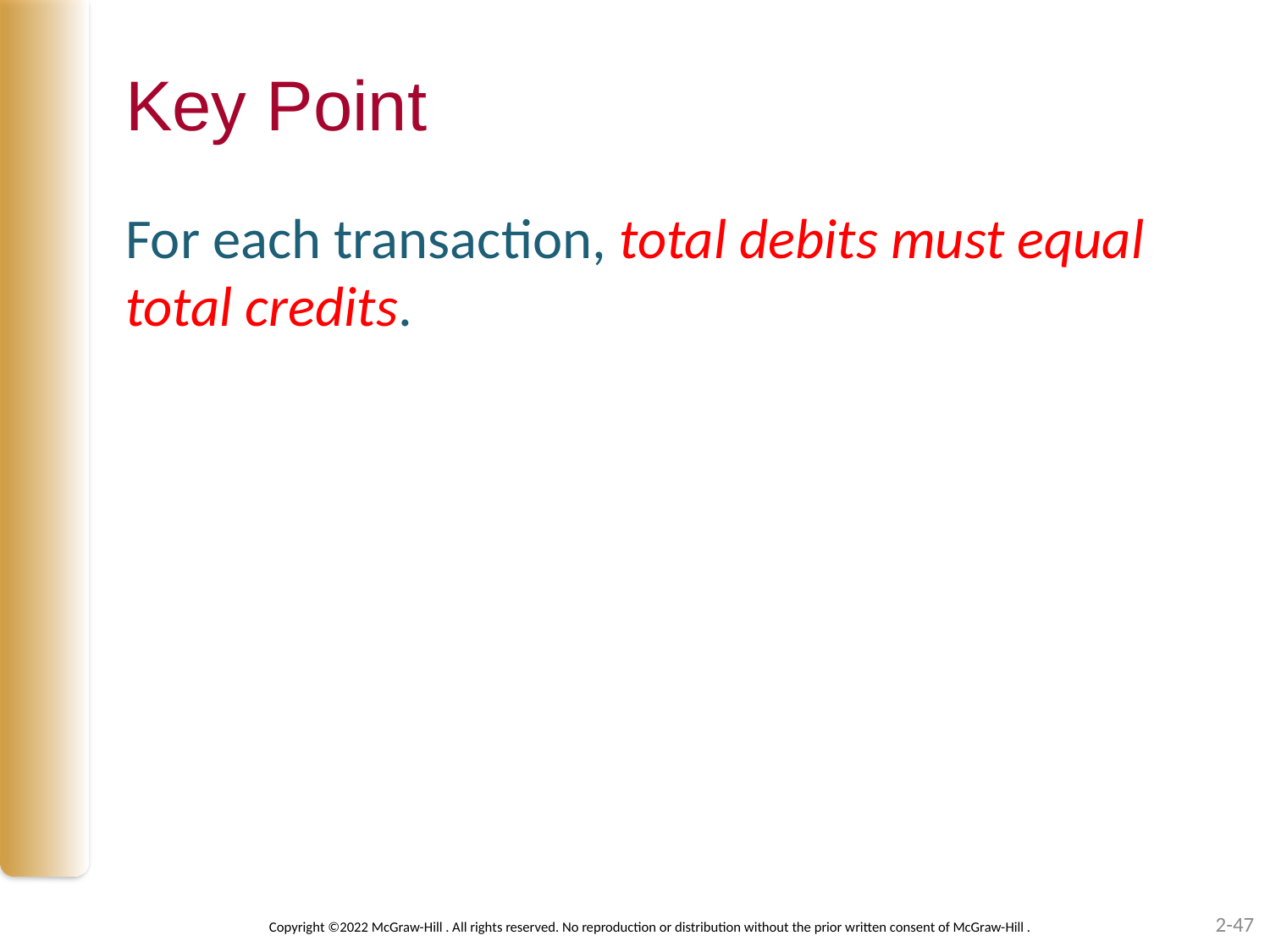

# Key Point
For each transaction, total debits must equal total credits.
2-47
Copyright ©2022 McGraw-Hill . All rights reserved. No reproduction or distribution without the prior written consent of McGraw-Hill .